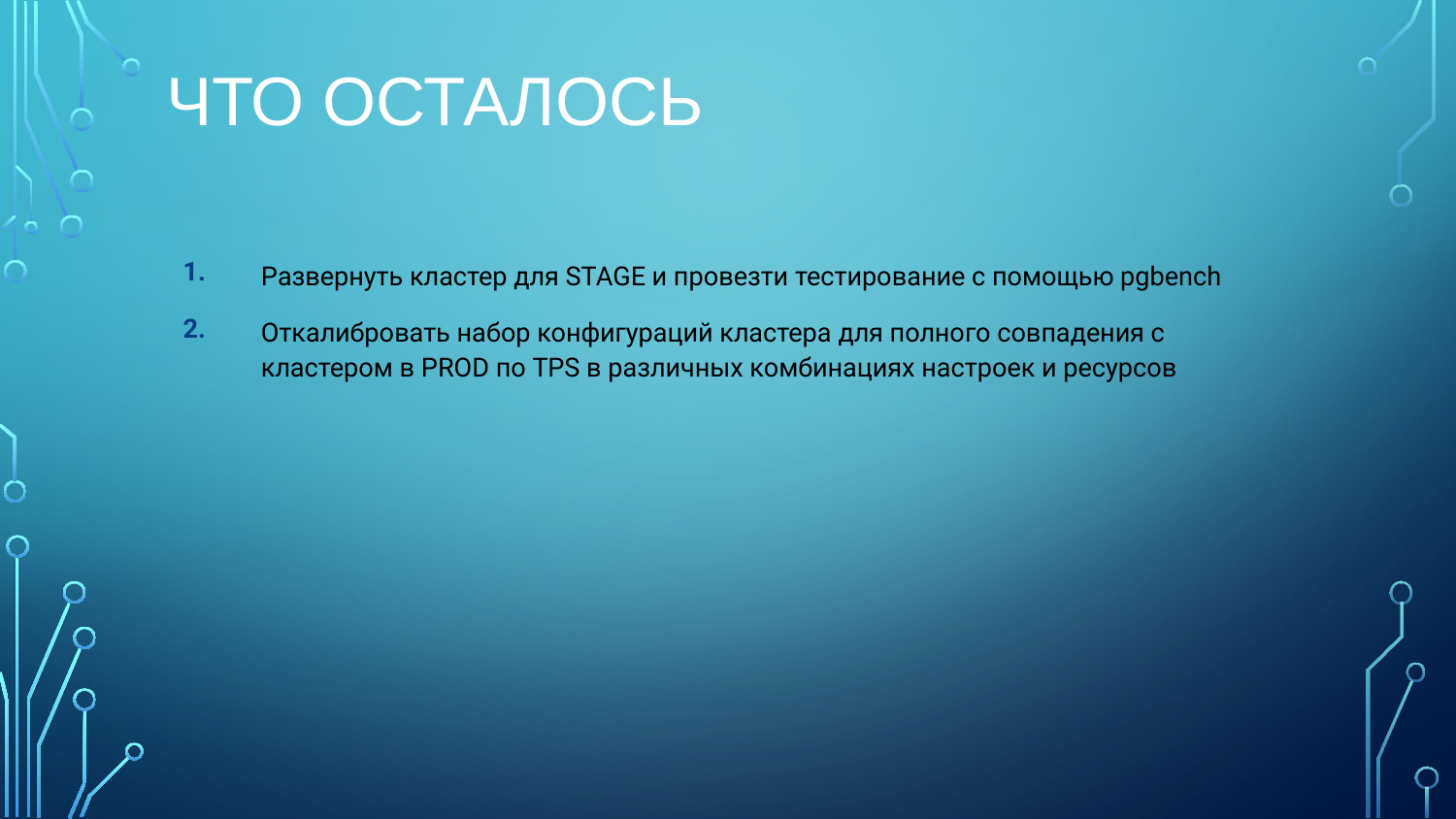

# ЧТО ОСТАЛОСЬ

| 1. | Развернуть кластер для STAGE и провезти тестирование с помощью pgbench |
| --- | --- |
| 2. | Откалибровать набор конфигураций кластера для полного совпадения с кластером в PROD по TPS в различных комбинациях настроек и ресурсов |